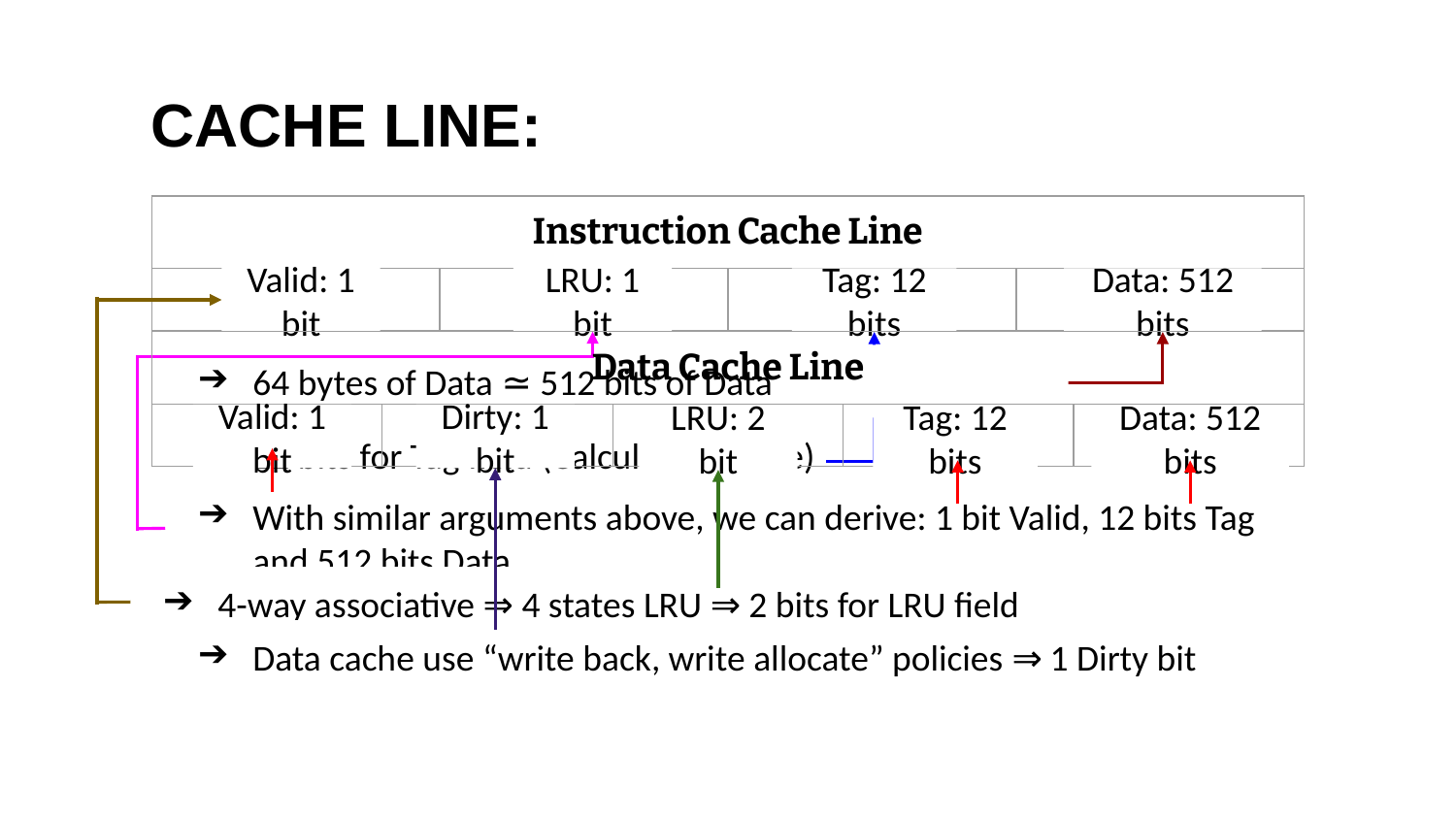

# Cache Line:
| Instruction Cache Line |  |  |  |
| --- | --- | --- | --- |
|  |  |  |  |
Valid: 1 bit
LRU: 1 bit
Tag: 12 bits
Data: 512 bits
| Data Cache Line |  |  |  |  |
| --- | --- | --- | --- | --- |
|  |  |  |  |  |
64 bytes of Data ≃ 512 bits of Data
Valid: 1 bit
Data: 512 bits
Tag: 12 bits
Dirty: 1 bit
LRU: 2 bit
12 bits for Tag field (Calculated above)
With similar arguments above, we can derive: 1 bit Valid, 12 bits Tag and 512 bits Data
2-ways associative ⇒ 2 states LRU ⇒ 1 bit for LRU field
1 bit for Valid state of cache line
4-way associative ⇒ 4 states LRU ⇒ 2 bits for LRU field
Data cache use “write back, write allocate” policies ⇒ 1 Dirty bit
9